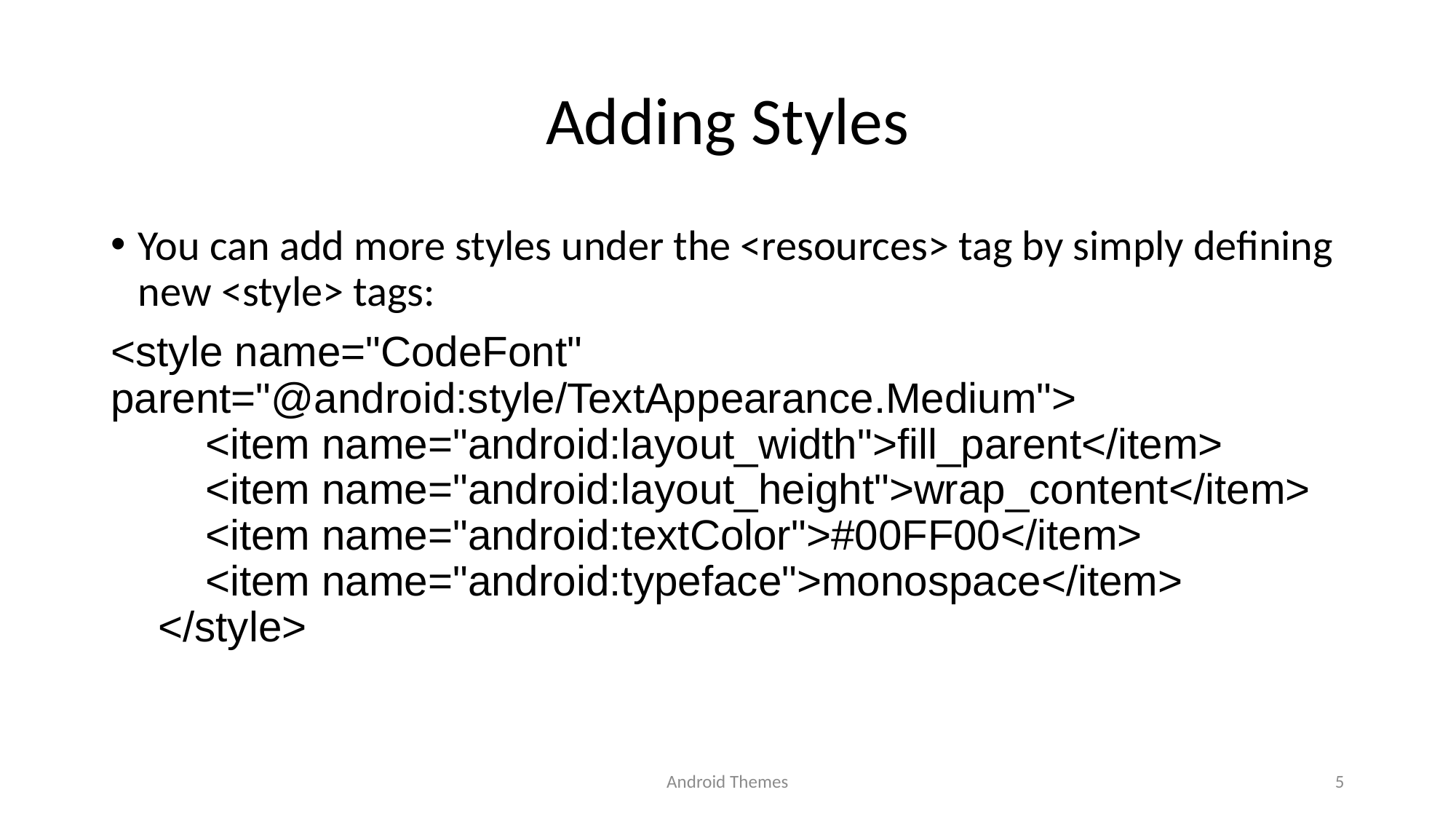

# Adding Styles
You can add more styles under the <resources> tag by simply defining new <style> tags:
<style name="CodeFont" parent="@android:style/TextAppearance.Medium">
        <item name="android:layout_width">fill_parent</item>
        <item name="android:layout_height">wrap_content</item>
        <item name="android:textColor">#00FF00</item>
        <item name="android:typeface">monospace</item>
    </style>
Android Themes
5